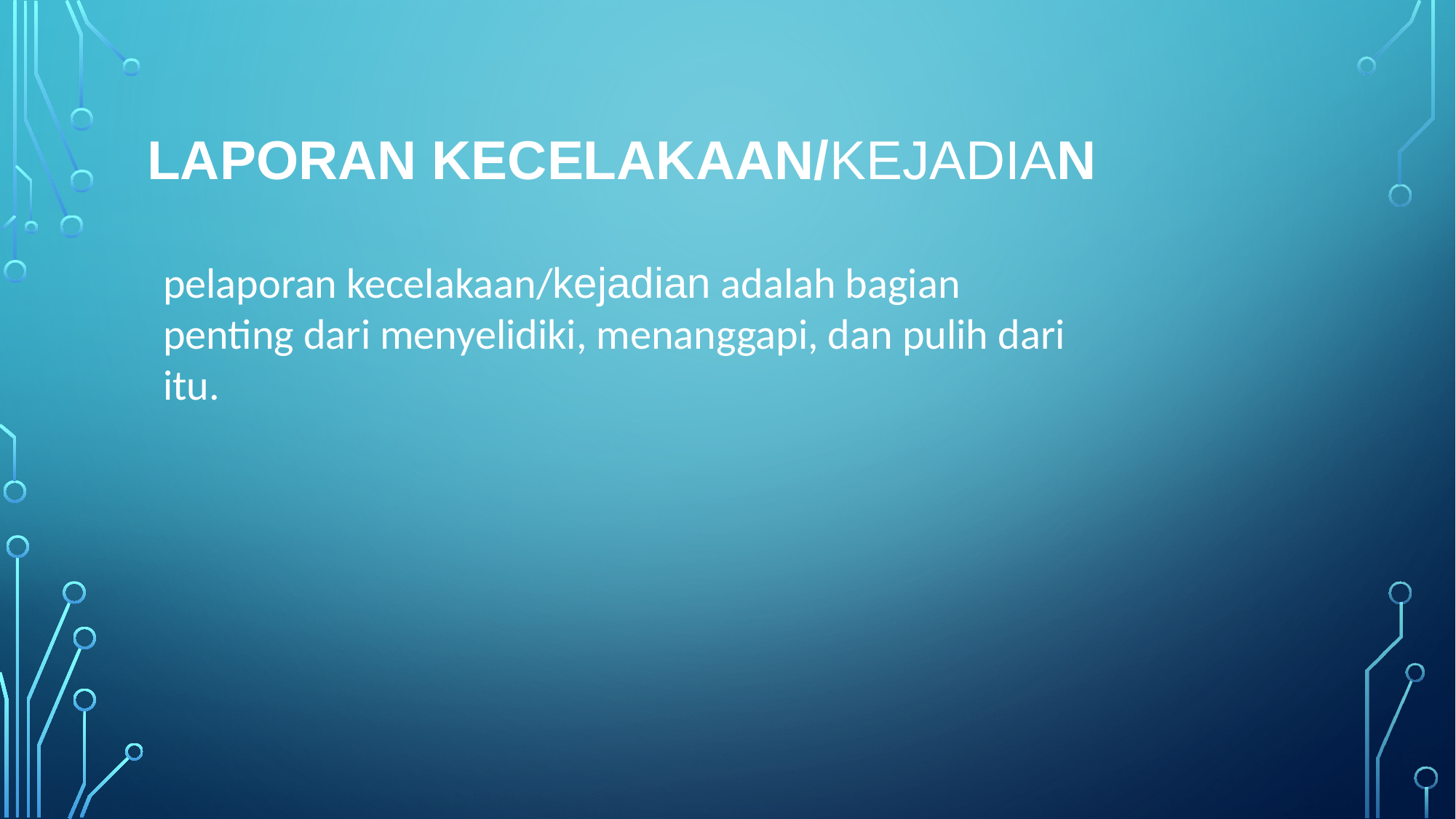

# Laporan Kecelakaan/kejadian
pelaporan kecelakaan/kejadian adalah bagian penting dari menyelidiki, menanggapi, dan pulih dari itu.